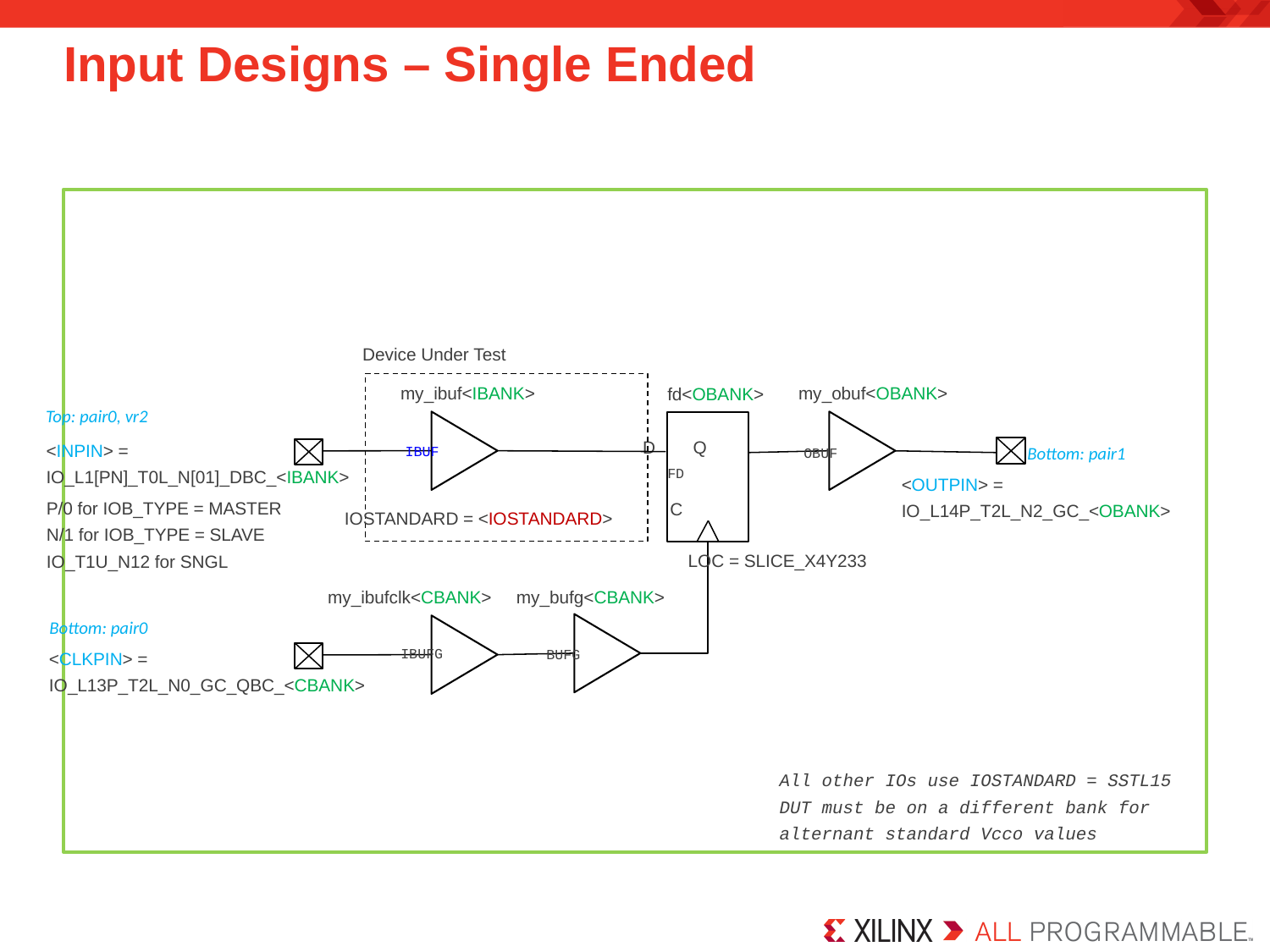

# Input Designs – Single Ended

Device Under Test

my_ibuf<IBANK>
my_obuf<OBANK>
fd<OBANK>
Top: pair0, vr2

D
Q
C

<INPIN> =
IO_L1[PN]_T0L_N[01]_DBC_<IBANK>
Bottom: pair1
IBUF
OBUF

FD
<OUTPIN> =
IO_L14P_T2L_N2_GC_<OBANK>
P/0 for IOB_TYPE = MASTER
N/1 for IOB_TYPE = SLAVE
IO_T1U_N12 for SNGL
IOSTANDARD = <IOSTANDARD>
LOC = SLICE_X4Y233
my_bufg<CBANK>
my_ibufclk<CBANK>
Bottom: pair0

IBUFG
BUFG
<CLKPIN> =
IO_L13P_T2L_N0_GC_QBC_<CBANK>

All other IOs use IOSTANDARD = SSTL15
DUT must be on a different bank for
alternant standard Vcco values